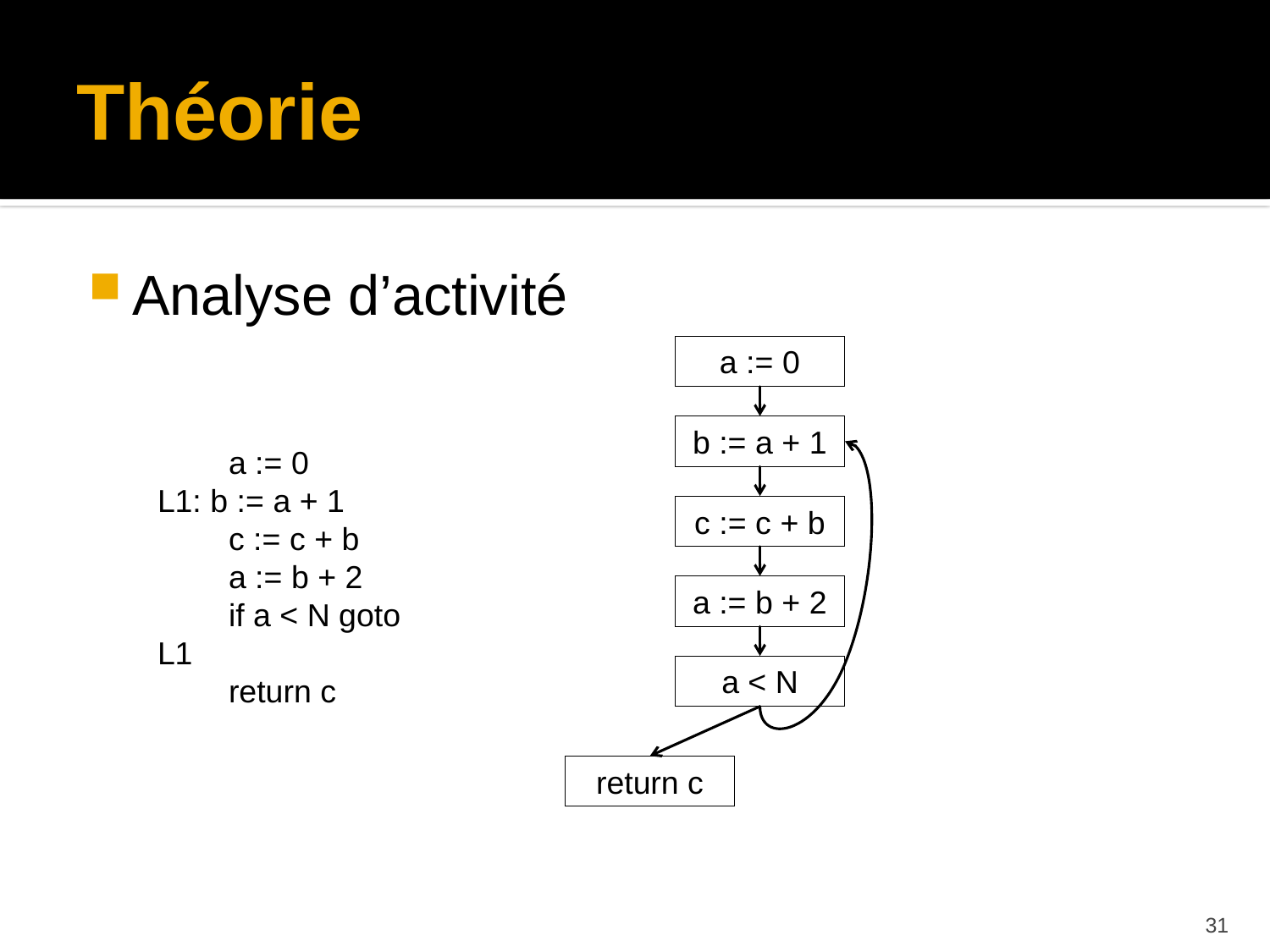

# Théorie
Analyse d’activité

a := 0
b := a + 1
        a := 0
L1: b := a + 1
        c := c + b
        a := b + 2
        if a < N goto L1
        return c
c := c + b
a := b + 2
a < N
return c
31